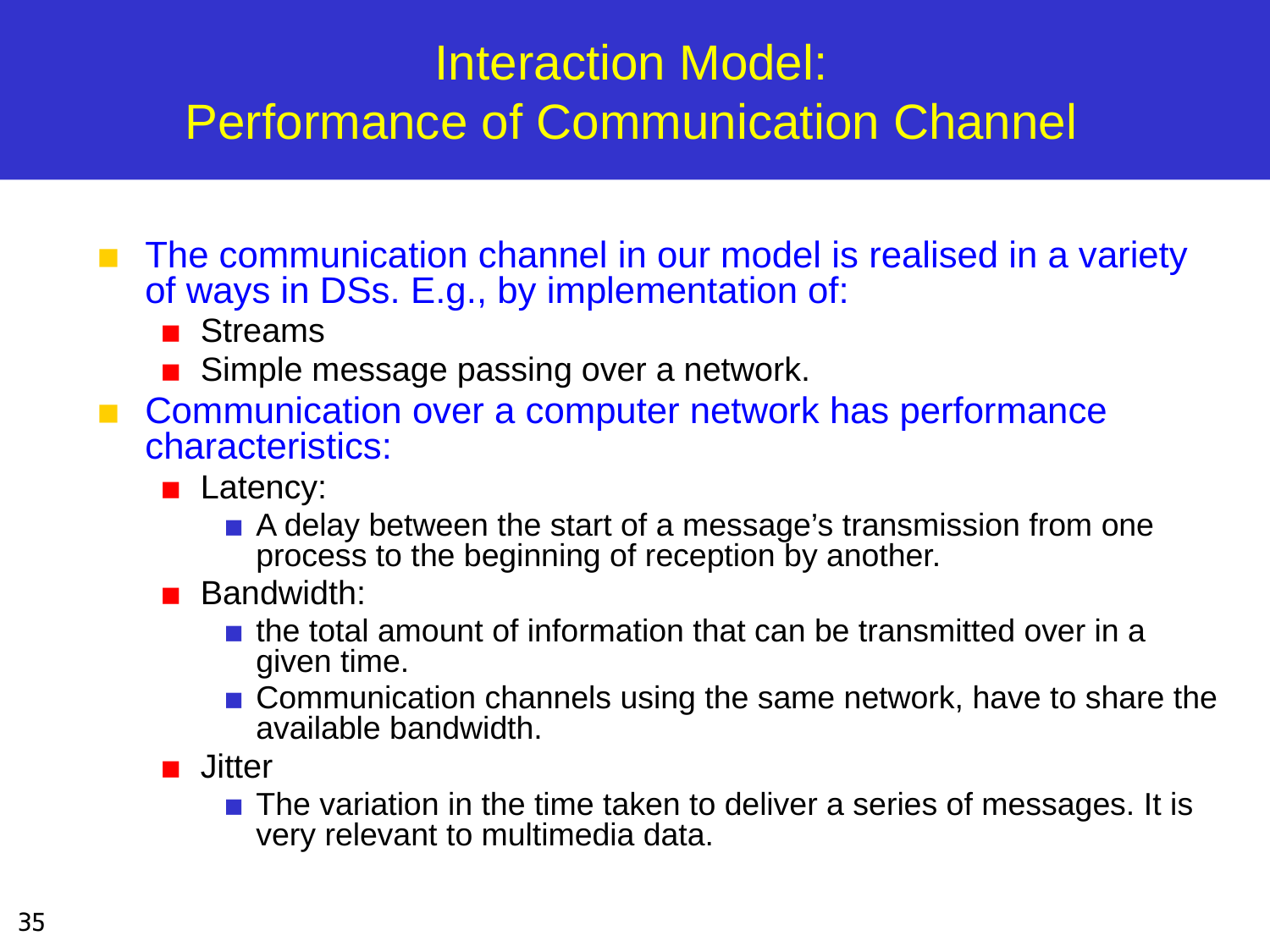

# Interaction Model: Performance of Communication Channel
The communication channel in our model is realised in a variety of ways in DSs. E.g., by implementation of:
Streams
Simple message passing over a network.
Communication over a computer network has performance characteristics:
Latency:
A delay between the start of a message’s transmission from one process to the beginning of reception by another.
Bandwidth:
the total amount of information that can be transmitted over in a given time.
Communication channels using the same network, have to share the available bandwidth.
Jitter
The variation in the time taken to deliver a series of messages. It is very relevant to multimedia data.